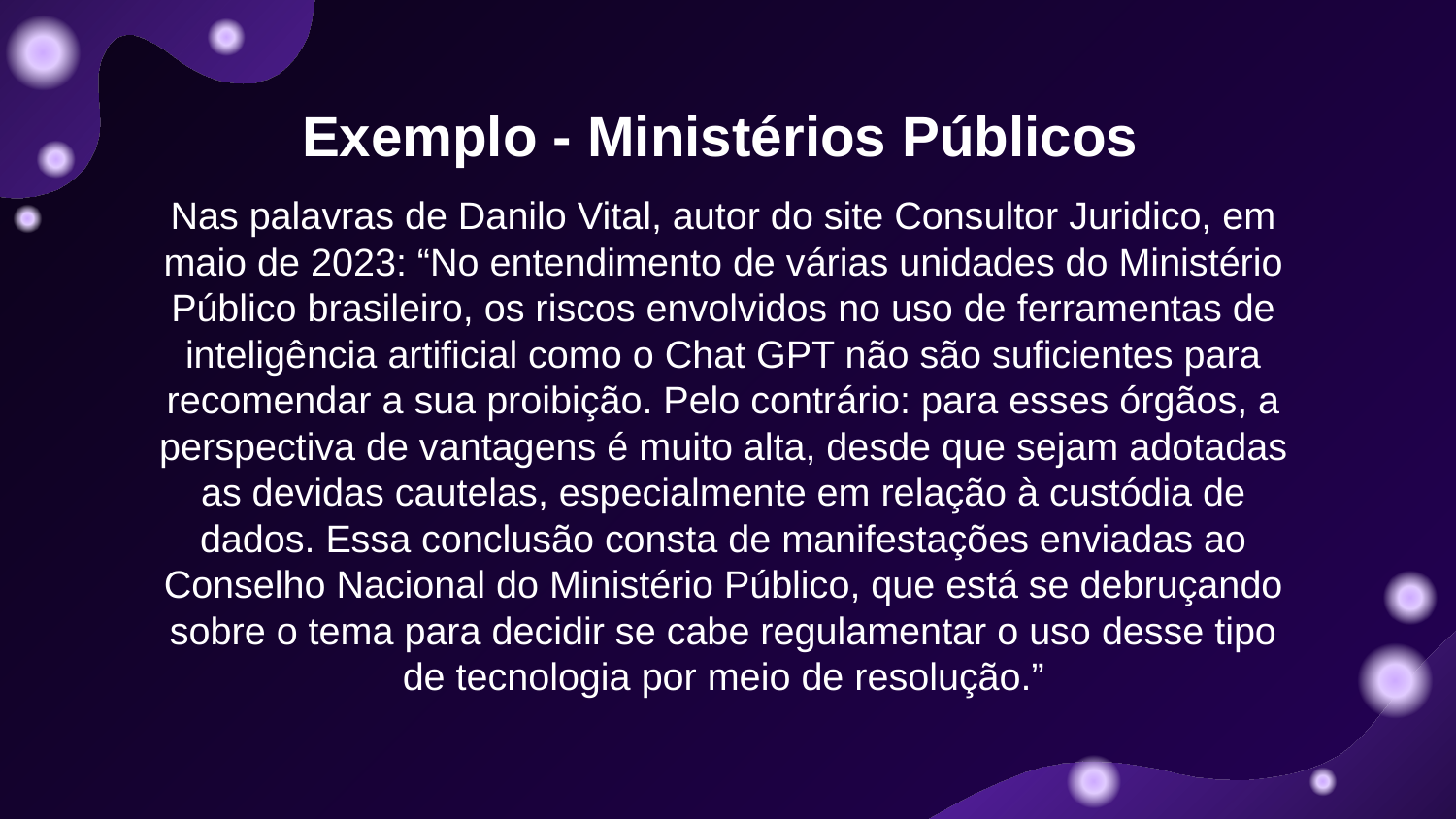

# Exemplo - Ministérios Públicos
Nas palavras de Danilo Vital, autor do site Consultor Juridico, em maio de 2023: “No entendimento de várias unidades do Ministério Público brasileiro, os riscos envolvidos no uso de ferramentas de inteligência artificial como o Chat GPT não são suficientes para recomendar a sua proibição. Pelo contrário: para esses órgãos, a perspectiva de vantagens é muito alta, desde que sejam adotadas as devidas cautelas, especialmente em relação à custódia de dados. Essa conclusão consta de manifestações enviadas ao Conselho Nacional do Ministério Público, que está se debruçando sobre o tema para decidir se cabe regulamentar o uso desse tipo de tecnologia por meio de resolução.”